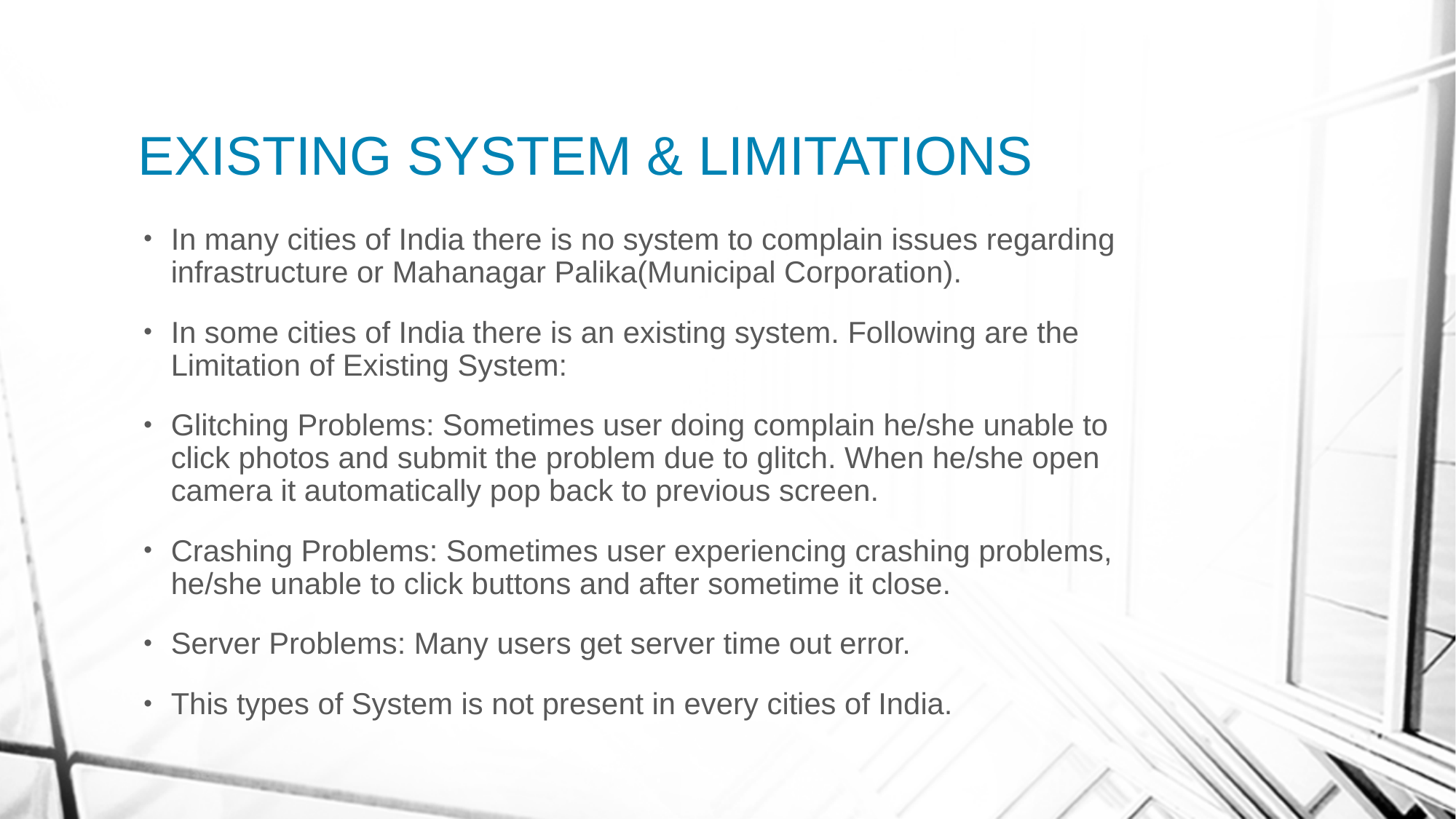

# EXISTING SYSTEM & LIMITATIONS
In many cities of India there is no system to complain issues regarding infrastructure or Mahanagar Palika(Municipal Corporation).
In some cities of India there is an existing system. Following are the Limitation of Existing System:
Glitching Problems: Sometimes user doing complain he/she unable to click photos and submit the problem due to glitch. When he/she open camera it automatically pop back to previous screen.
Crashing Problems: Sometimes user experiencing crashing problems, he/she unable to click buttons and after sometime it close.
Server Problems: Many users get server time out error.
This types of System is not present in every cities of India.